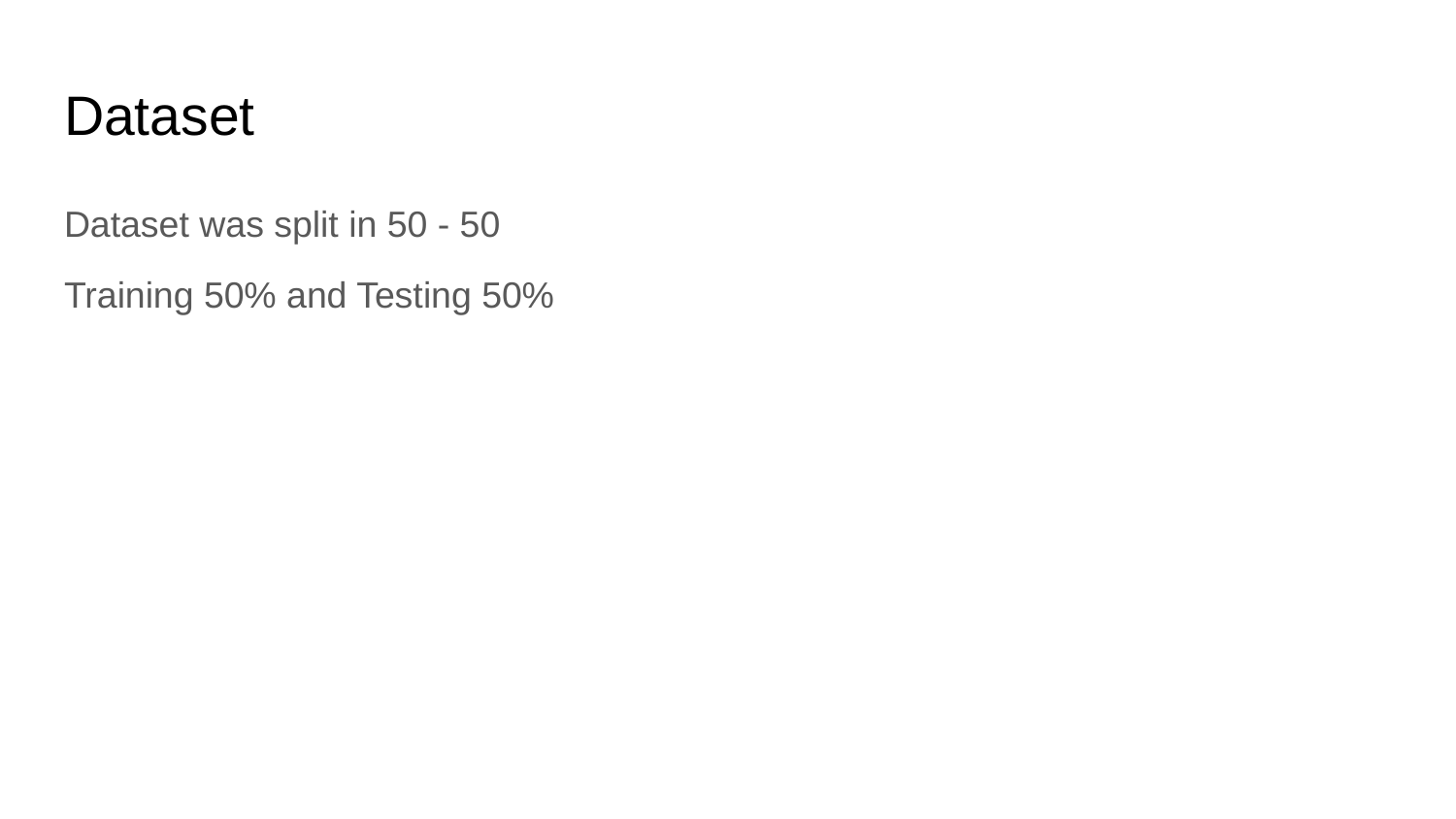

# Dataset
Dataset was split in 50 - 50
Training 50% and Testing 50%